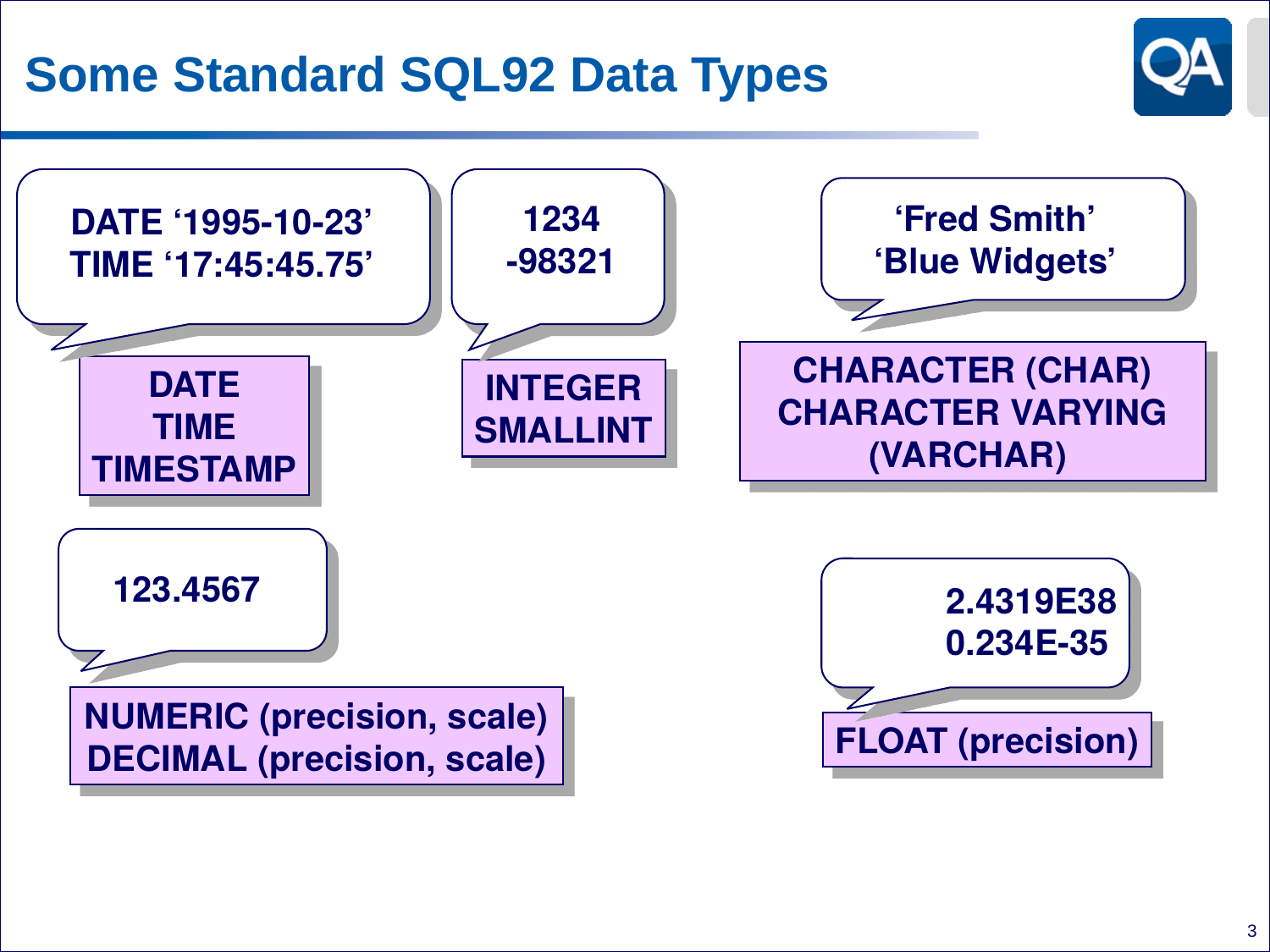

# Some Standard SQL92 Data Types

DATE ‘1995-10-23’
TIME ‘17:45:45.75’

‘Fred Smith’
‘Blue Widgets’
1234
-98321
CHARACTER (CHAR)
CHARACTER VARYING
(VARCHAR)
DATE
TIME
TIMESTAMP
INTEGER
SMALLINT

123.4567
2.4319E38
0.234E-35
NUMERIC (precision, scale)
DECIMAL (precision, scale)
FLOAT (precision)